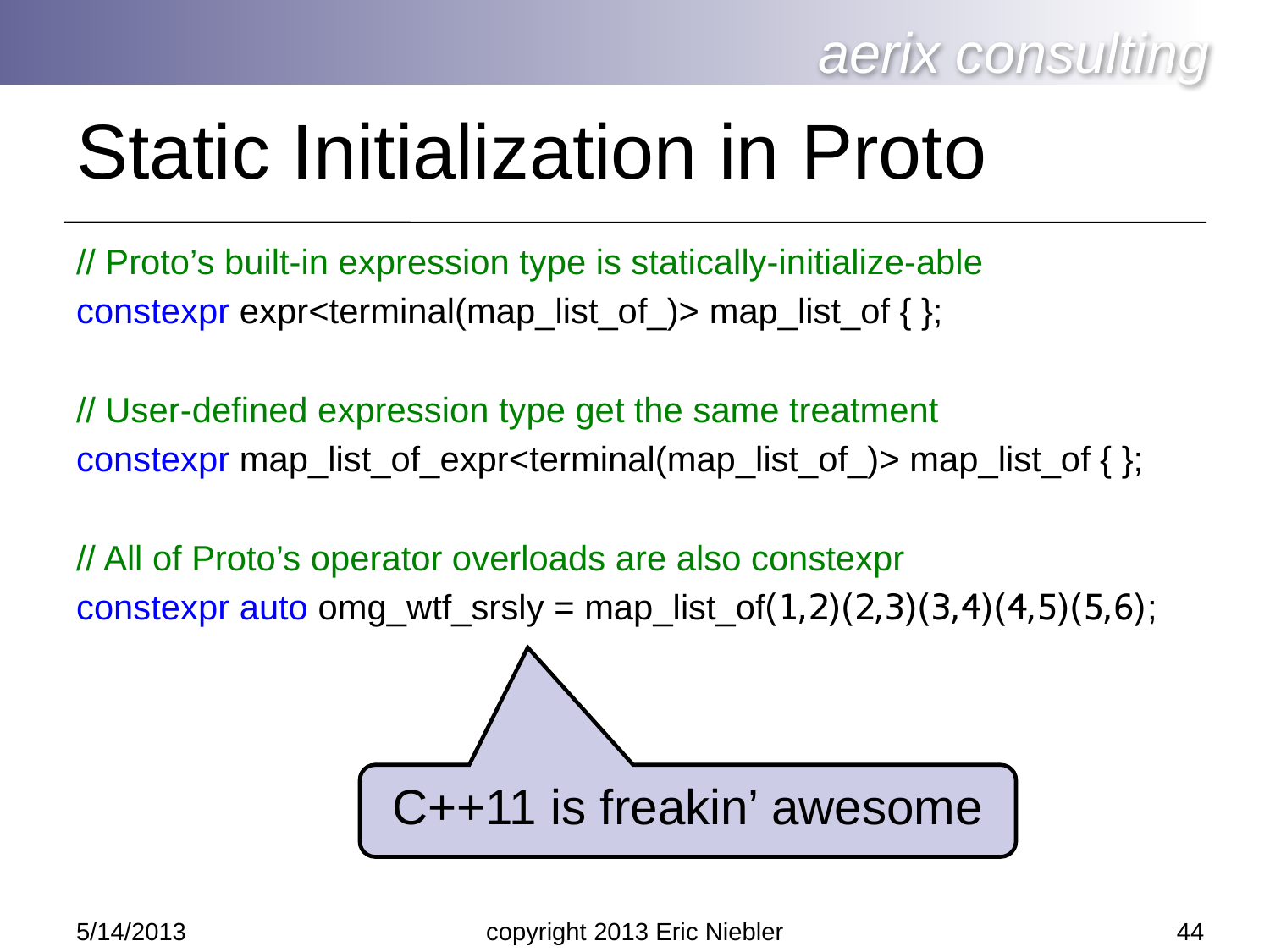

# Static Initialization in Proto
// Proto’s built-in expression type is statically-initialize-able
constexpr expr<terminal(map_list_of_)> map_list_of { };

// User-defined expression type get the same treatment
constexpr map_list_of_expr<terminal(map_list_of_)> map_list_of { };

// All of Proto’s operator overloads are also constexpr
constexpr auto omg_wtf_srsly = map_list_of(1,2)(2,3)(3,4)(4,5)(5,6);

C++11 is freakin’ awesome
44
5/14/2013
copyright 2013 Eric Niebler